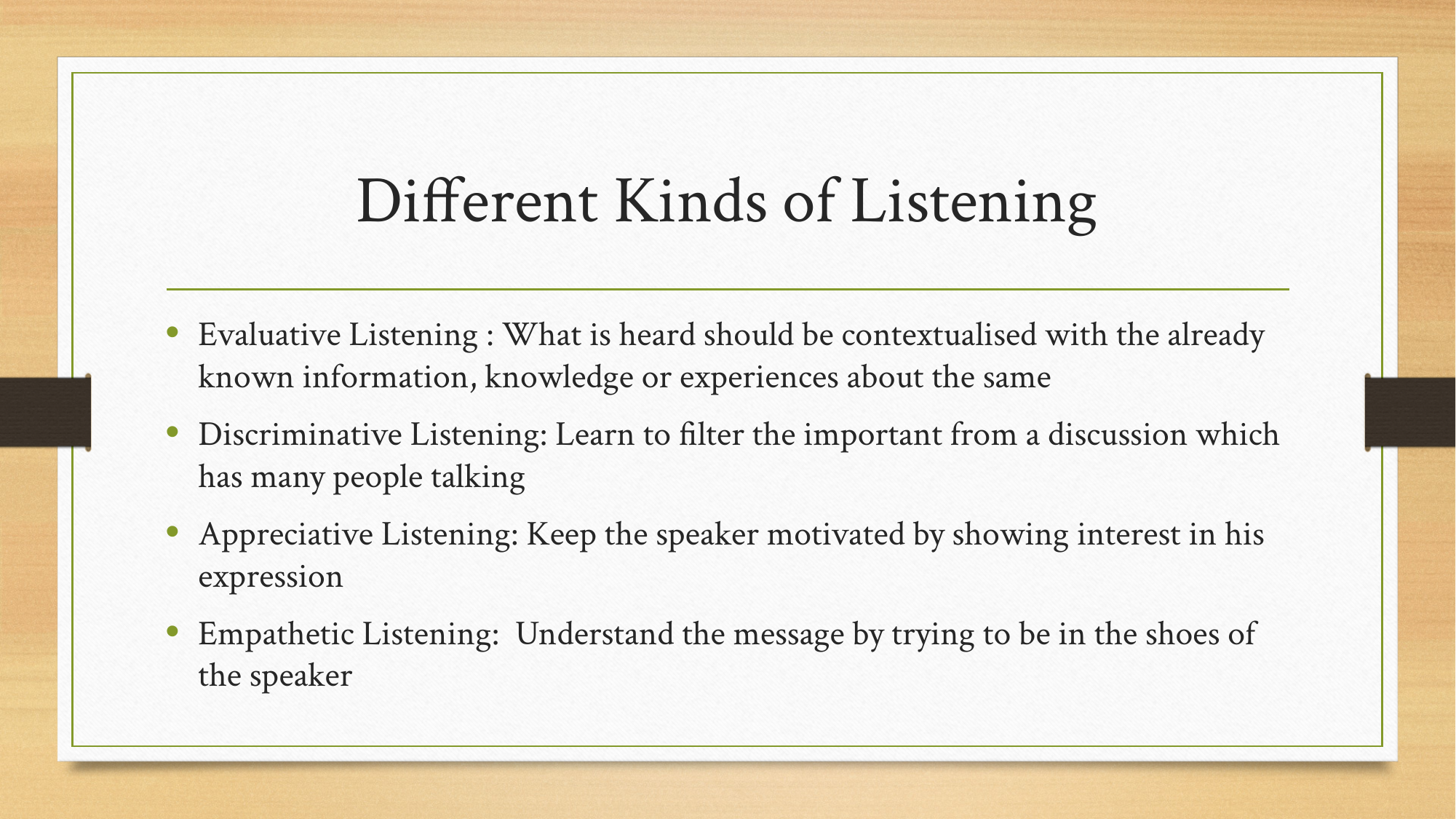

# Different Kinds of Listening
Evaluative Listening : What is heard should be contextualised with the already known information, knowledge or experiences about the same
Discriminative Listening: Learn to filter the important from a discussion which has many people talking
Appreciative Listening: Keep the speaker motivated by showing interest in his expression
Empathetic Listening:  Understand the message by trying to be in the shoes of the speaker